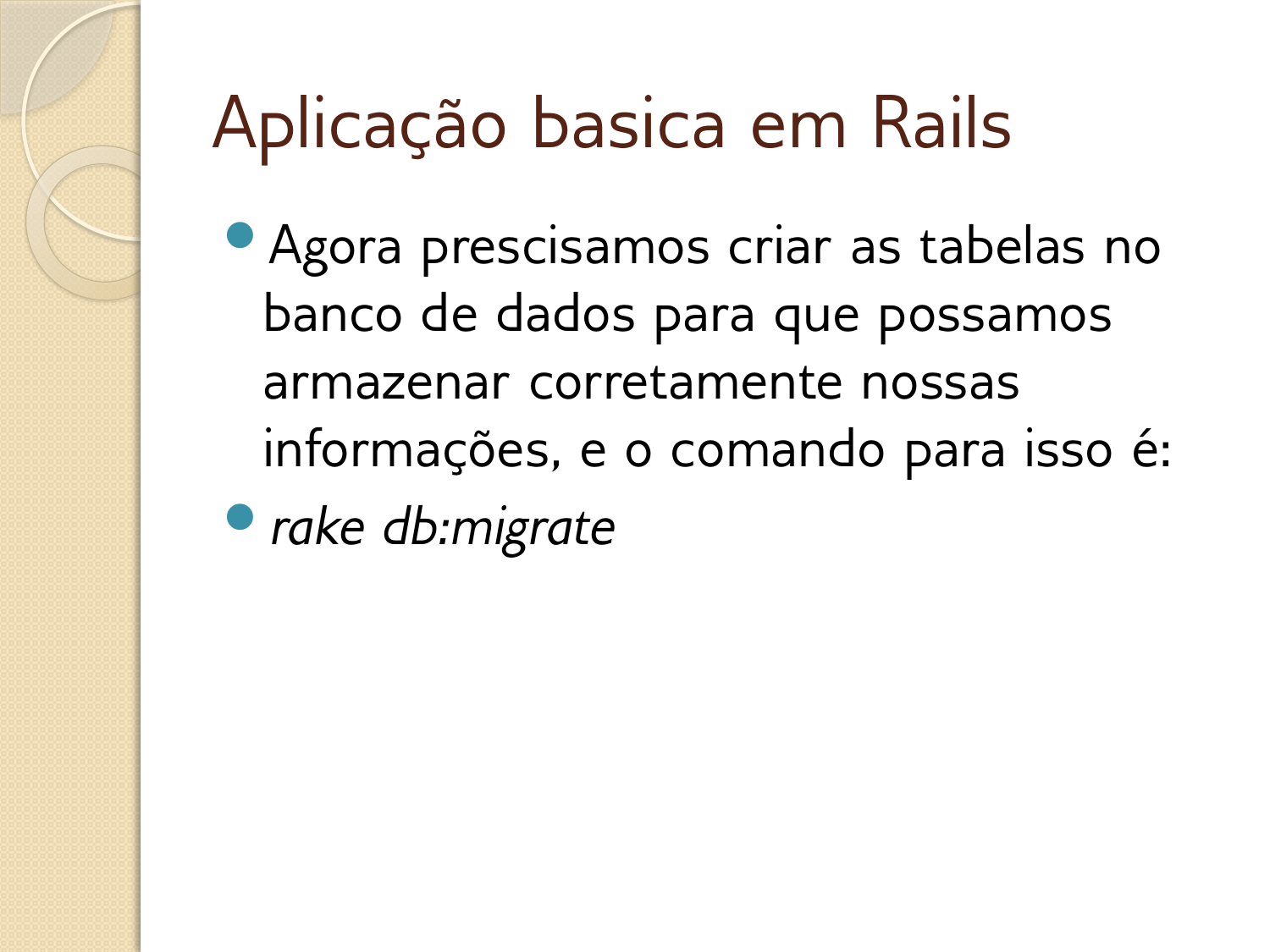

# Aplicação basica em Rails
Agora prescisamos criar as tabelas no banco de dados para que possamos armazenar corretamente nossas informações, e o comando para isso é:
rake db:migrate